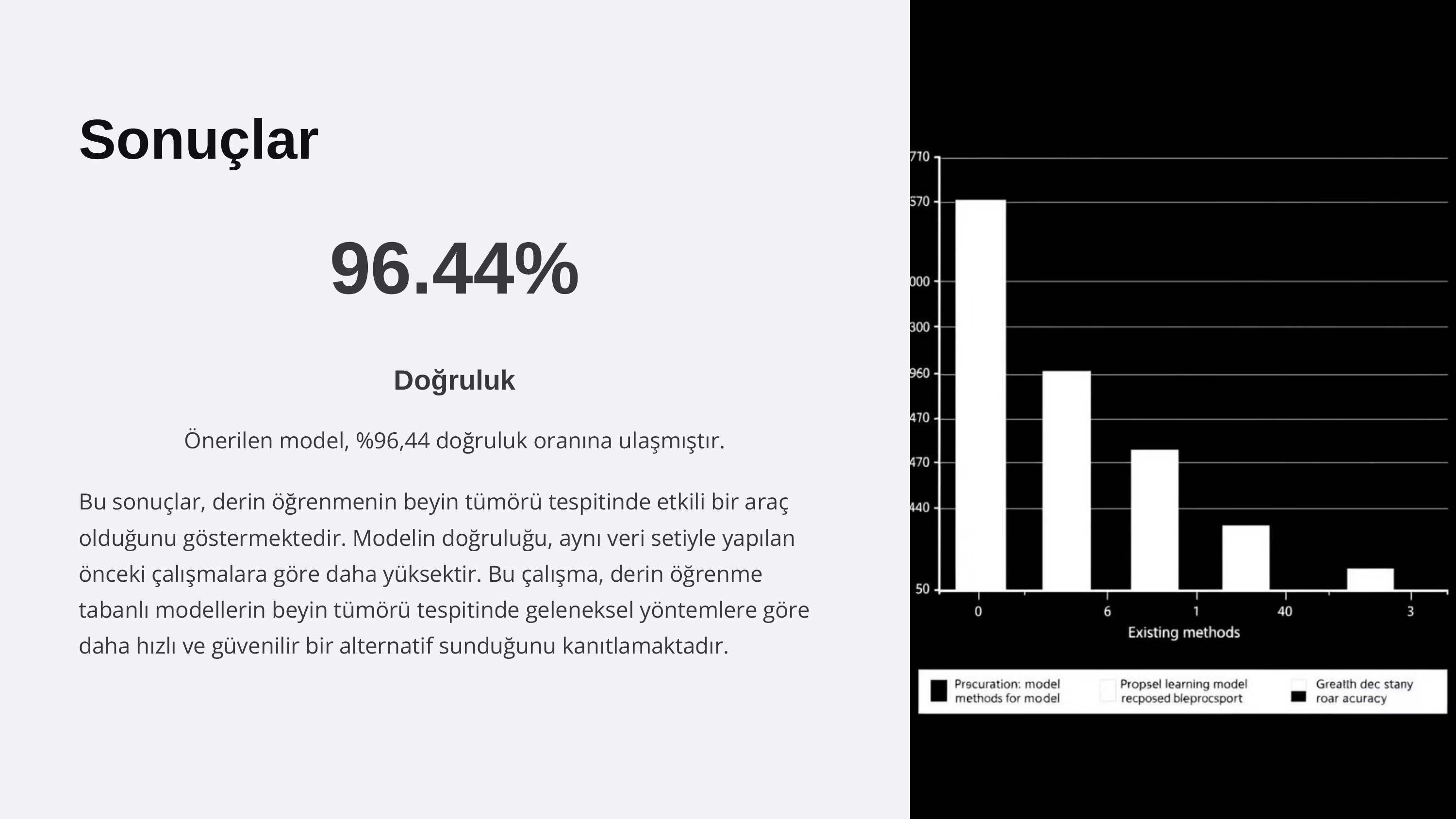

Sonuçlar

96.44%

Doğruluk

Önerilen model, %96,44 doğruluk oranına ulaşmıştır.

Bu sonuçlar, derin öğrenmenin beyin tümörü tespitinde etkili bir araç olduğunu göstermektedir. Modelin doğruluğu, aynı veri setiyle yapılan önceki çalışmalara göre daha yüksektir. Bu çalışma, derin öğrenme tabanlı modellerin beyin tümörü tespitinde geleneksel yöntemlere göre daha hızlı ve güvenilir bir alternatif sunduğunu kanıtlamaktadır.